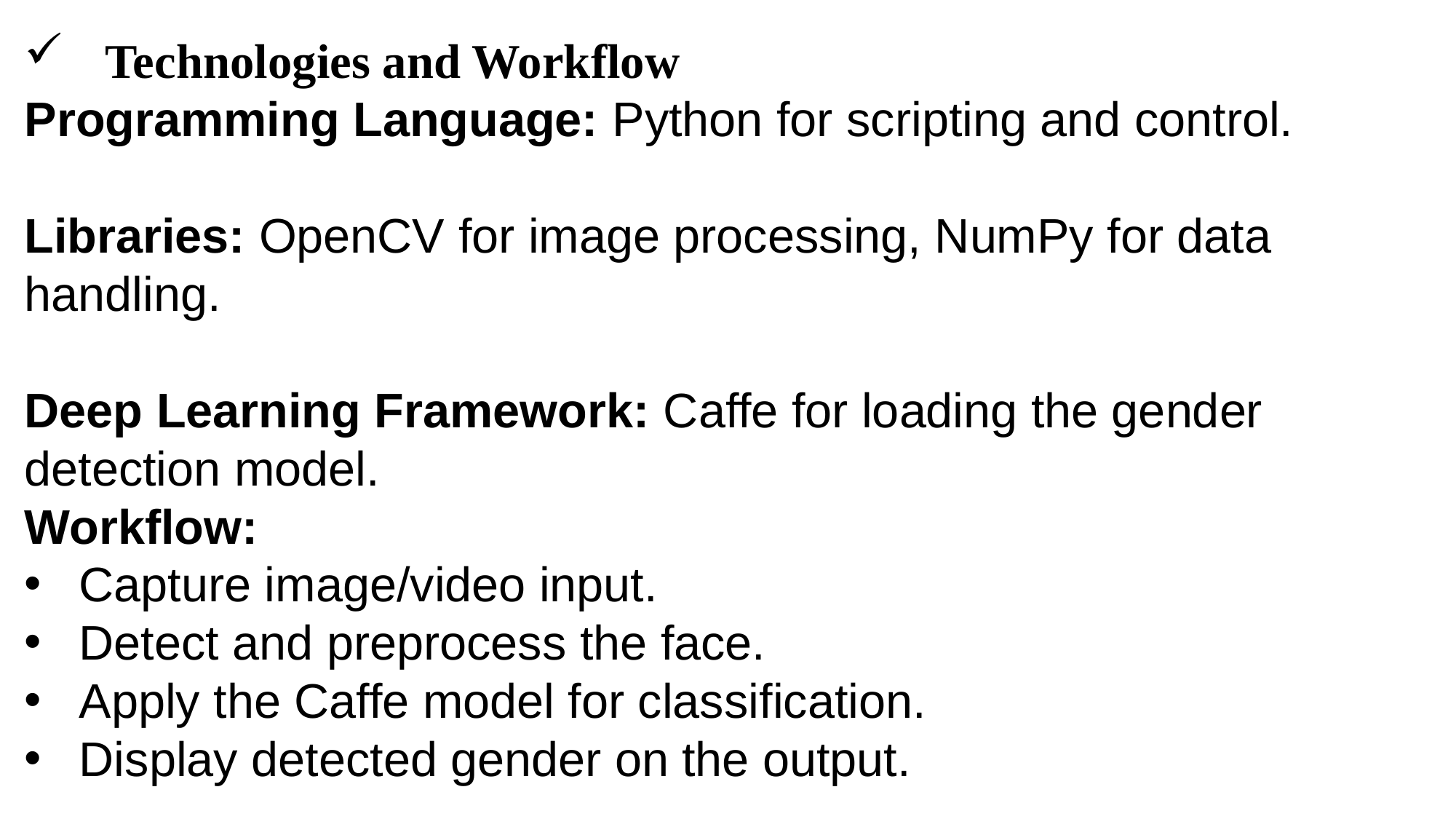

Technologies and Workflow
Programming Language: Python for scripting and control.

Libraries: OpenCV for image processing, NumPy for data handling.

Deep Learning Framework: Caffe for loading the gender detection model.
Workflow:
Capture image/video input.
Detect and preprocess the face.
Apply the Caffe model for classification.
Display detected gender on the output.